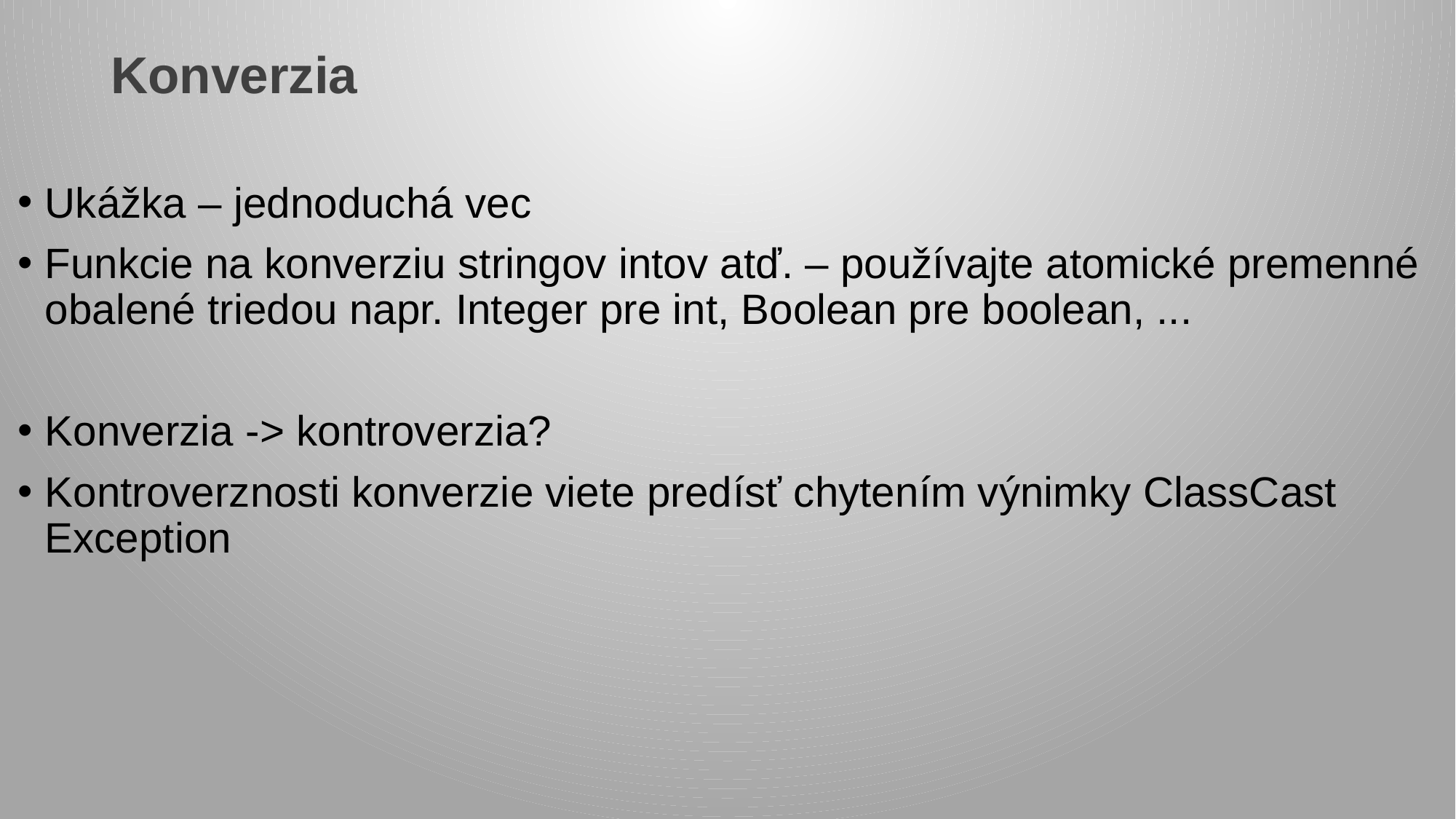

# Konverzia
Ukážka – jednoduchá vec
Funkcie na konverziu stringov intov atď. – používajte atomické premenné obalené triedou napr. Integer pre int, Boolean pre boolean, ...

Konverzia -> kontroverzia?
Kontroverznosti konverzie viete predísť chytením výnimky ClassCast Exception